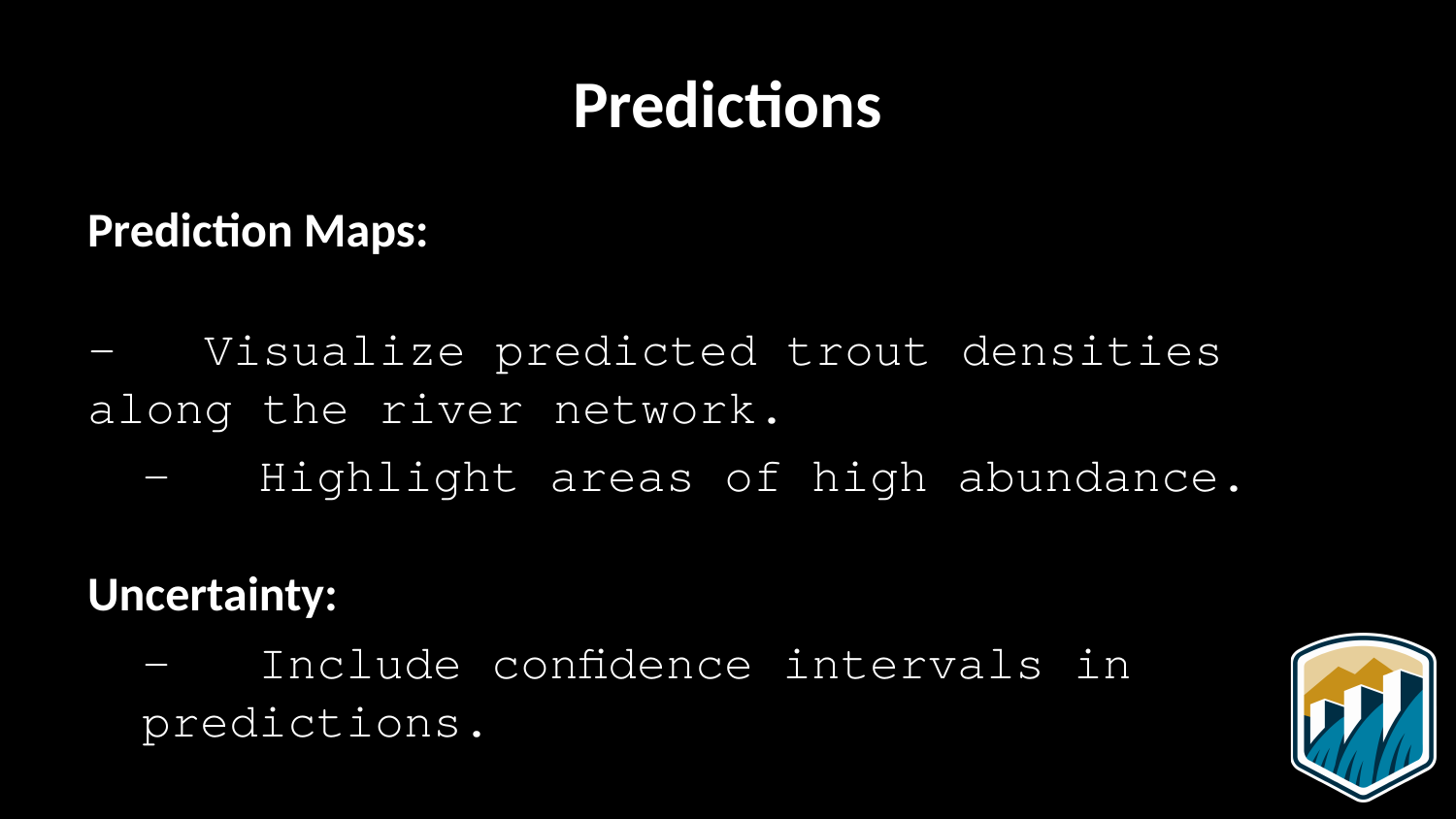

# Predictions
Prediction Maps:
-   Visualize predicted trout densities along the river network.
-   Highlight areas of high abundance.
Uncertainty:
-   Include confidence intervals in predictions.